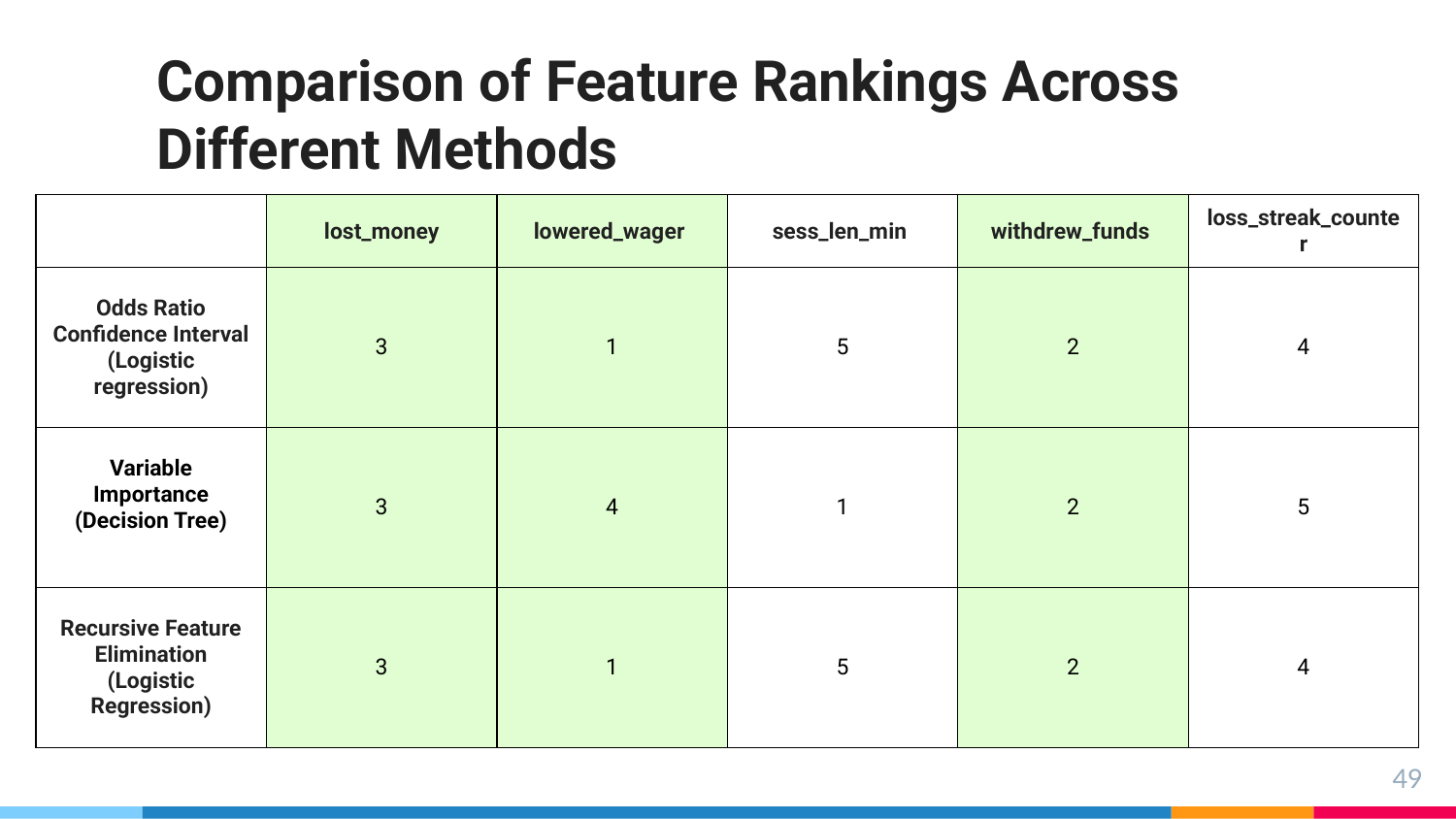

# Comparison of Feature Rankings Across Different Methods
|  | lost\_money | lowered\_wager | sess\_len\_min | withdrew\_funds | loss\_streak\_counter |
| --- | --- | --- | --- | --- | --- |
| Odds Ratio Confidence Interval (Logistic regression) | 3 | 1 | 5 | 2 | 4 |
| Variable Importance (Decision Tree) | 3 | 4 | 1 | 2 | 5 |
| Recursive Feature Elimination (Logistic Regression) | 3 | 1 | 5 | 2 | 4 |

49